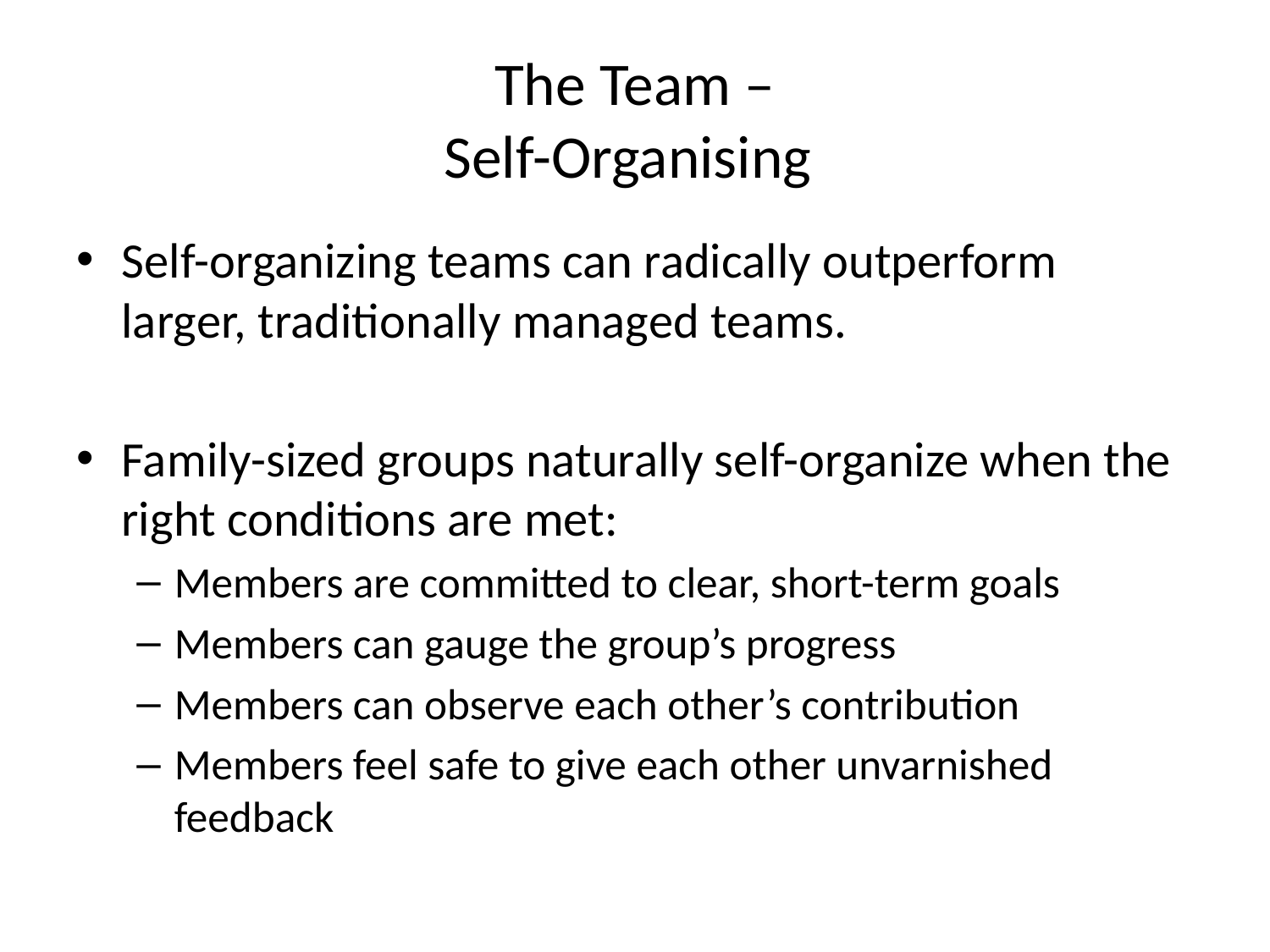

# The Team – Self-Organising
Self-organizing teams can radically outperform larger, traditionally managed teams.

Family-sized groups naturally self-organize when the right conditions are met:
Members are committed to clear, short-term goals
Members can gauge the group’s progress
Members can observe each other’s contribution
Members feel safe to give each other unvarnished feedback